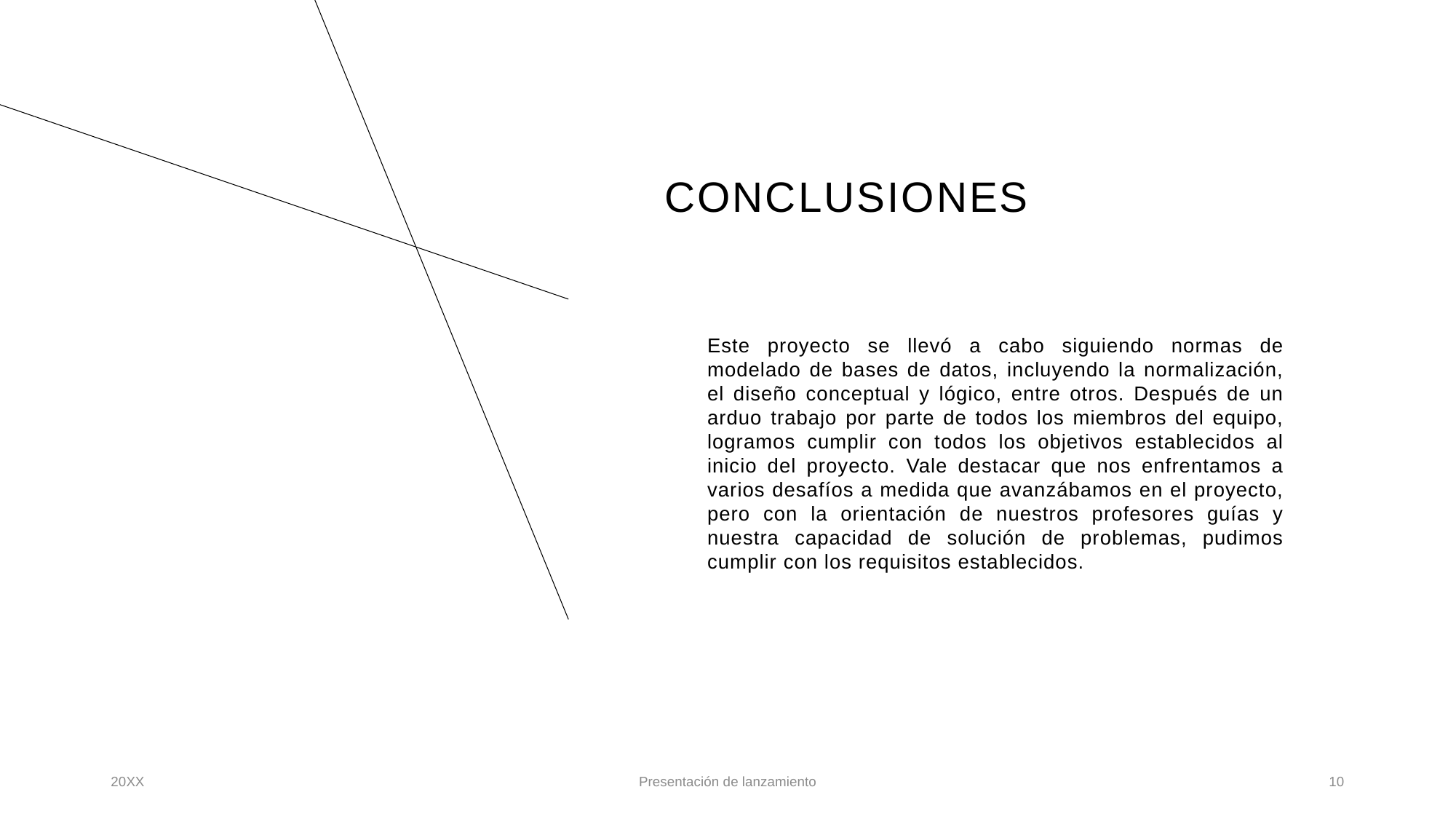

# Conclusiones
Este proyecto se llevó a cabo siguiendo normas de modelado de bases de datos, incluyendo la normalización, el diseño conceptual y lógico, entre otros. Después de un arduo trabajo por parte de todos los miembros del equipo, logramos cumplir con todos los objetivos establecidos al inicio del proyecto. Vale destacar que nos enfrentamos a varios desafíos a medida que avanzábamos en el proyecto, pero con la orientación de nuestros profesores guías y nuestra capacidad de solución de problemas, pudimos cumplir con los requisitos establecidos.
20XX
Presentación de lanzamiento
10